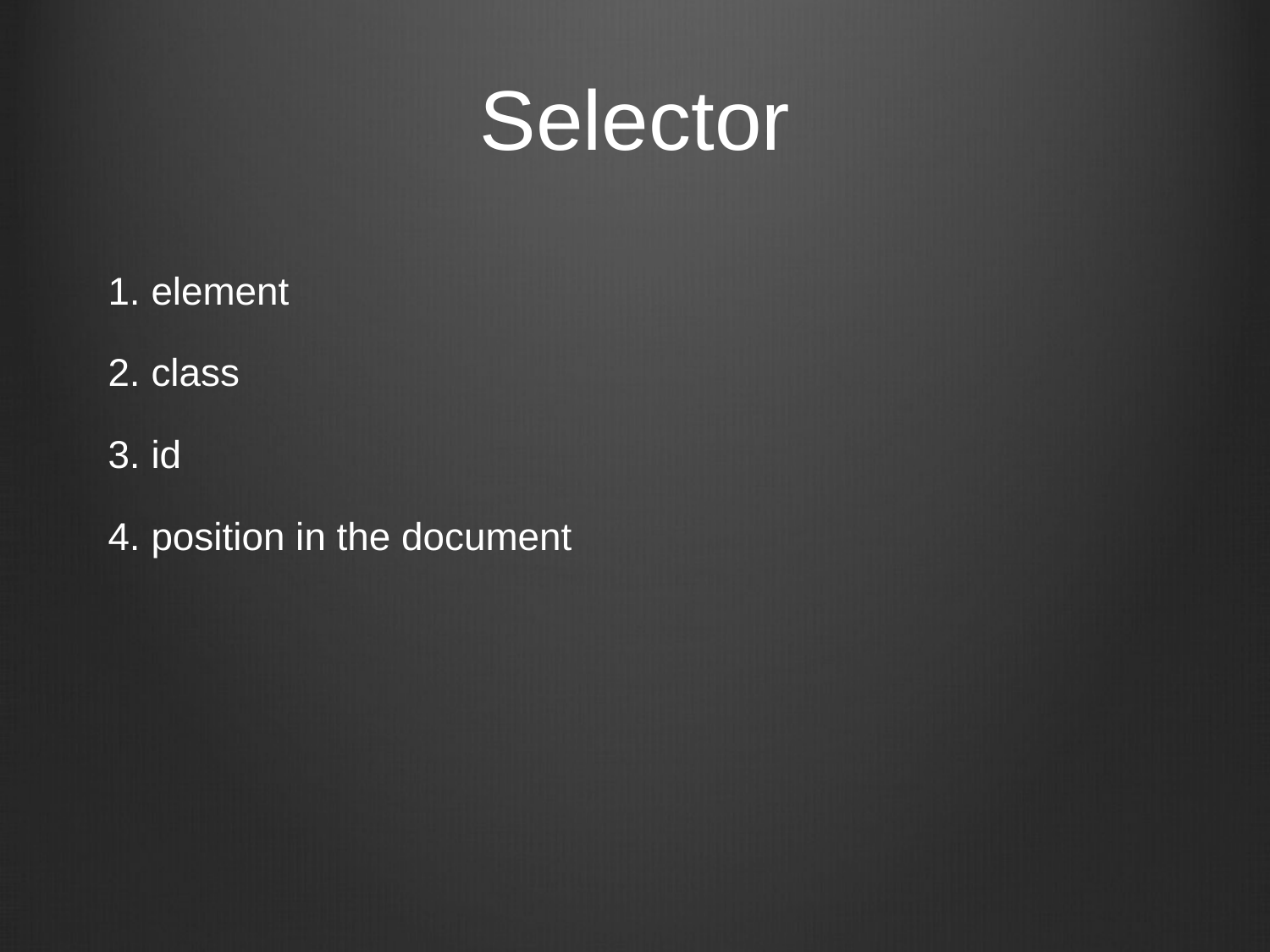

# Selector
1. element
2. class
3. id
4. position in the document